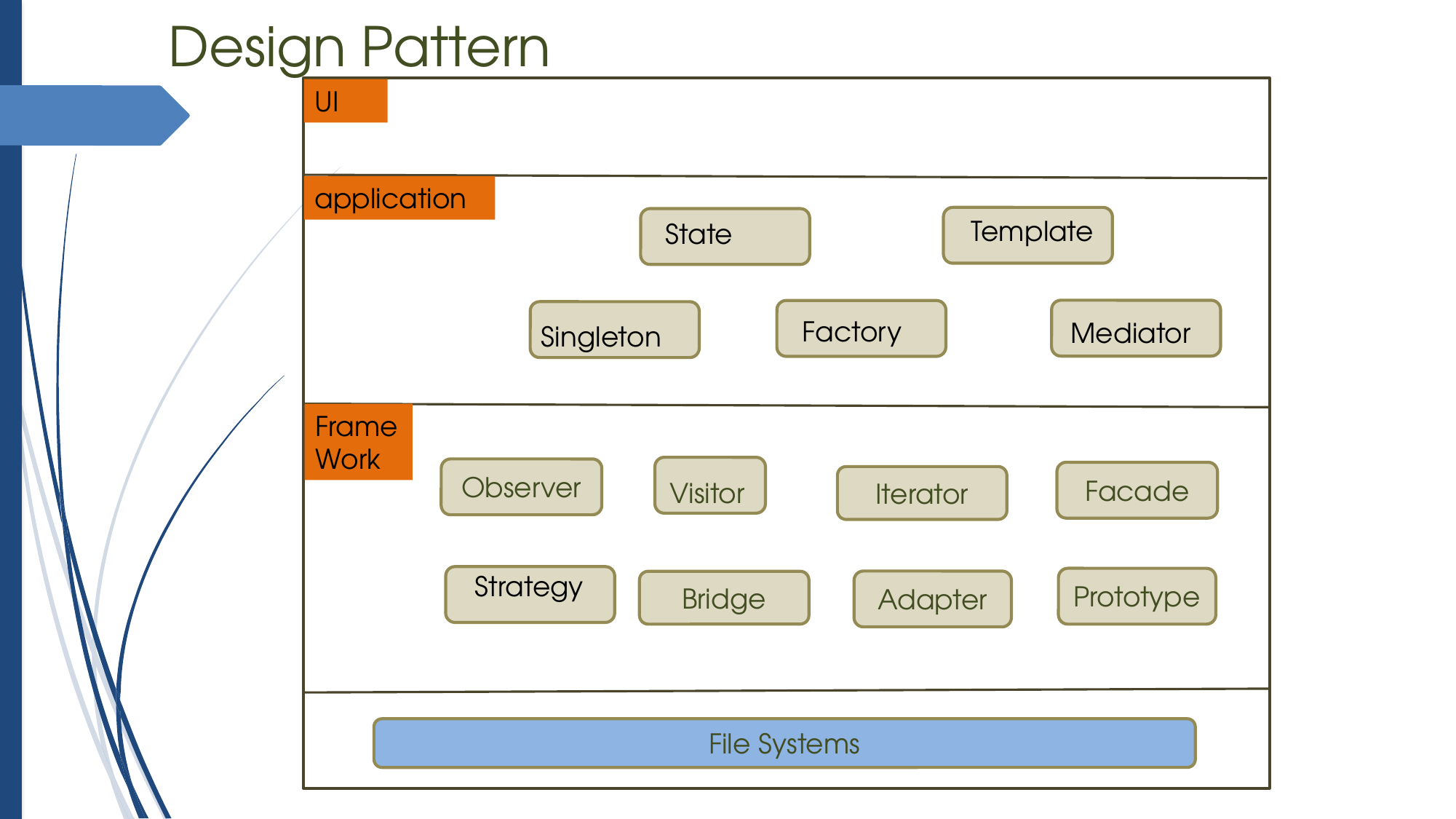

Design Pattern

UI

application

Template
State

Factory
Mediator
Singleton

Frame Work

Observer
Facade
Iterator
Visitor
Strategy

Prototype
Adapter
Bridge

File Systems